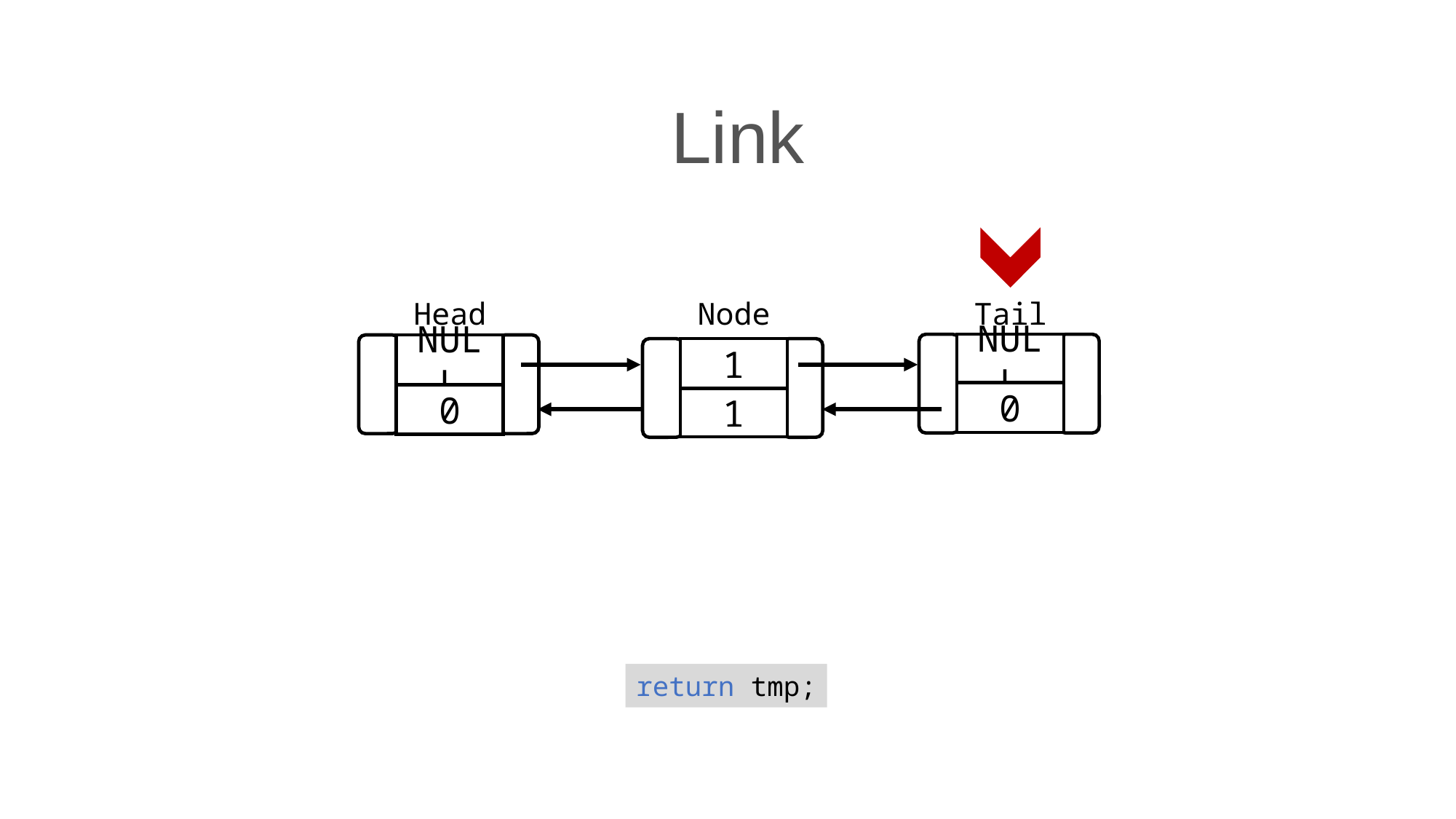

Link

Head
Node
Tail

NULL

NULL

1
0
0
1
return tmp;